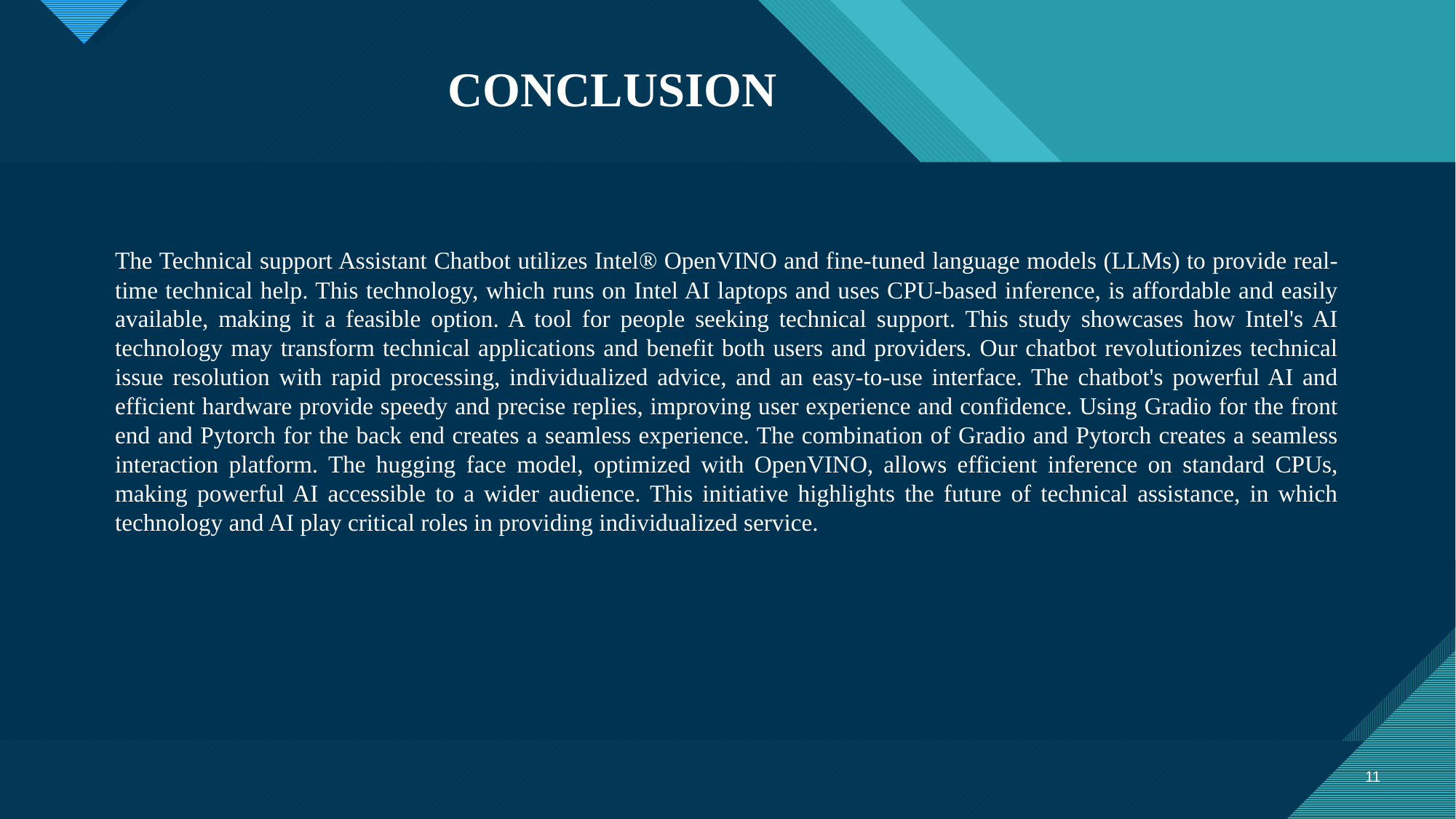

CONCLUSION
The Technical support Assistant Chatbot utilizes Intel® OpenVINO and fine-tuned language models (LLMs) to provide real-time technical help. This technology, which runs on Intel AI laptops and uses CPU-based inference, is affordable and easily available, making it a feasible option. A tool for people seeking technical support. This study showcases how Intel's AI technology may transform technical applications and benefit both users and providers. Our chatbot revolutionizes technical issue resolution with rapid processing, individualized advice, and an easy-to-use interface. The chatbot's powerful AI and efficient hardware provide speedy and precise replies, improving user experience and confidence. Using Gradio for the front end and Pytorch for the back end creates a seamless experience. The combination of Gradio and Pytorch creates a seamless interaction platform. The hugging face model, optimized with OpenVINO, allows efficient inference on standard CPUs, making powerful AI accessible to a wider audience. This initiative highlights the future of technical assistance, in which technology and AI play critical roles in providing individualized service.

11